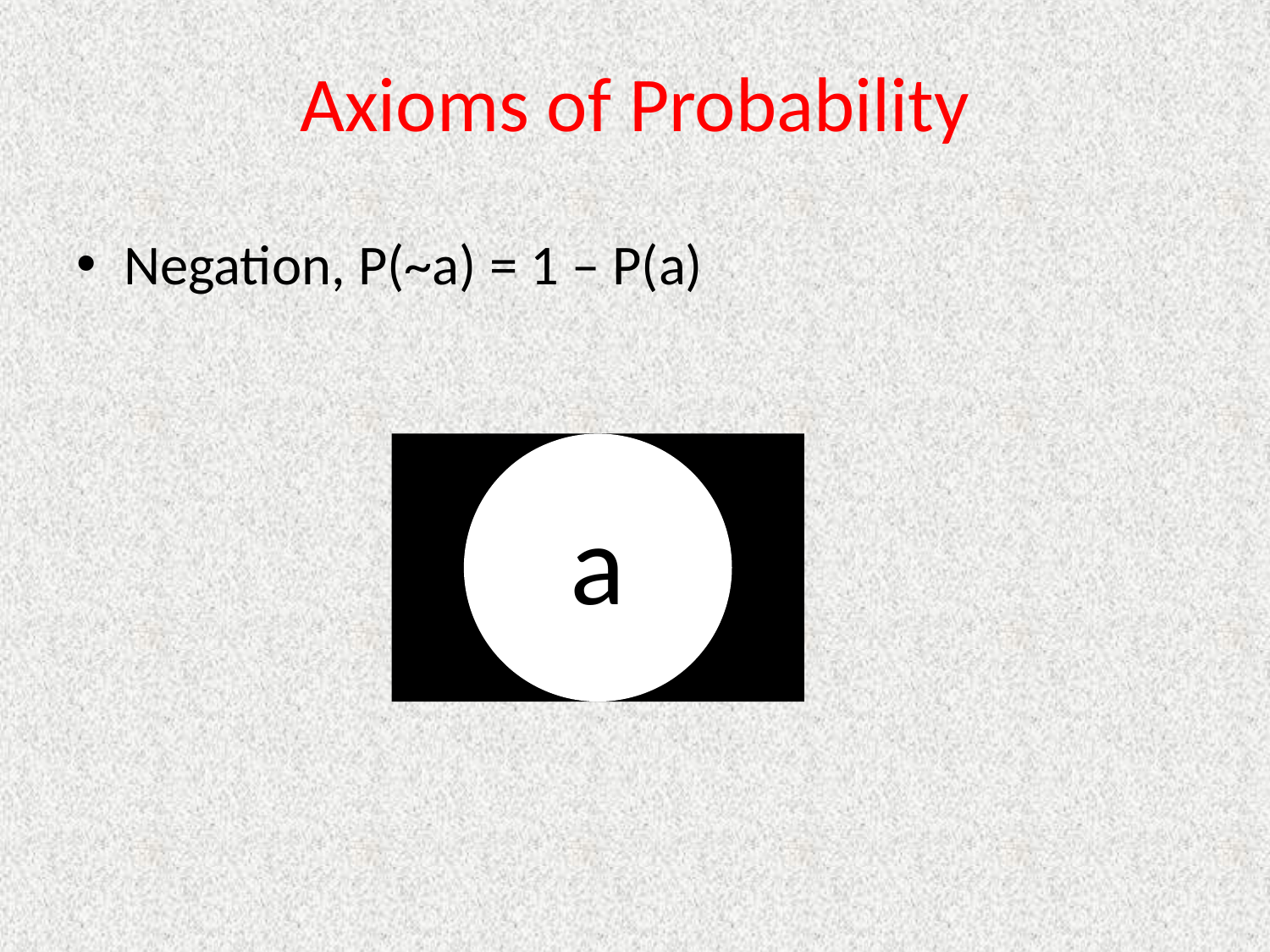

# Axioms of Probability
Negation, P(~a) = 1 – P(a)
a